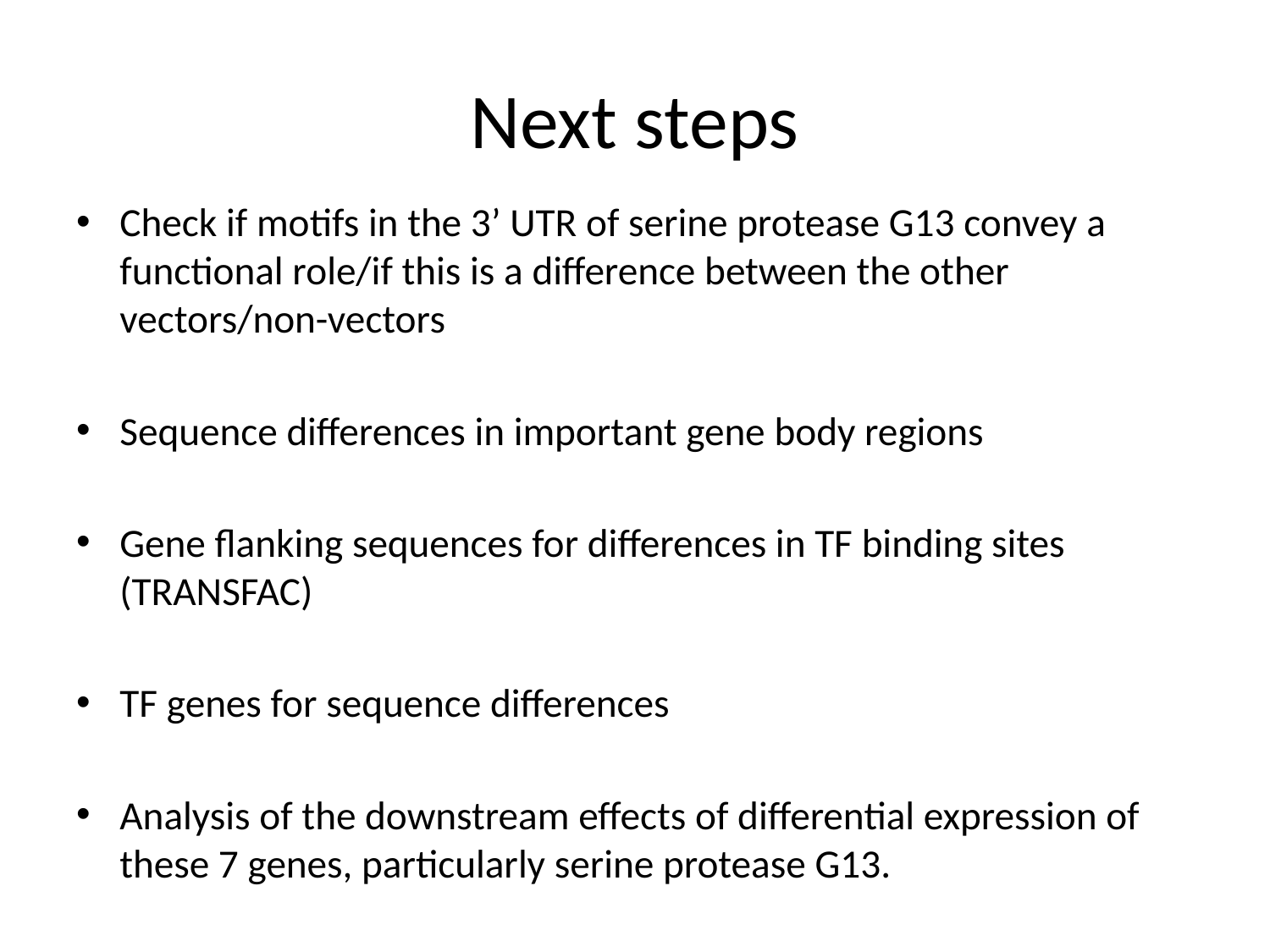

# Next steps
Check if motifs in the 3’ UTR of serine protease G13 convey a functional role/if this is a difference between the other vectors/non-vectors

Sequence differences in important gene body regions

Gene flanking sequences for differences in TF binding sites (TRANSFAC)

TF genes for sequence differences

Analysis of the downstream effects of differential expression of these 7 genes, particularly serine protease G13.